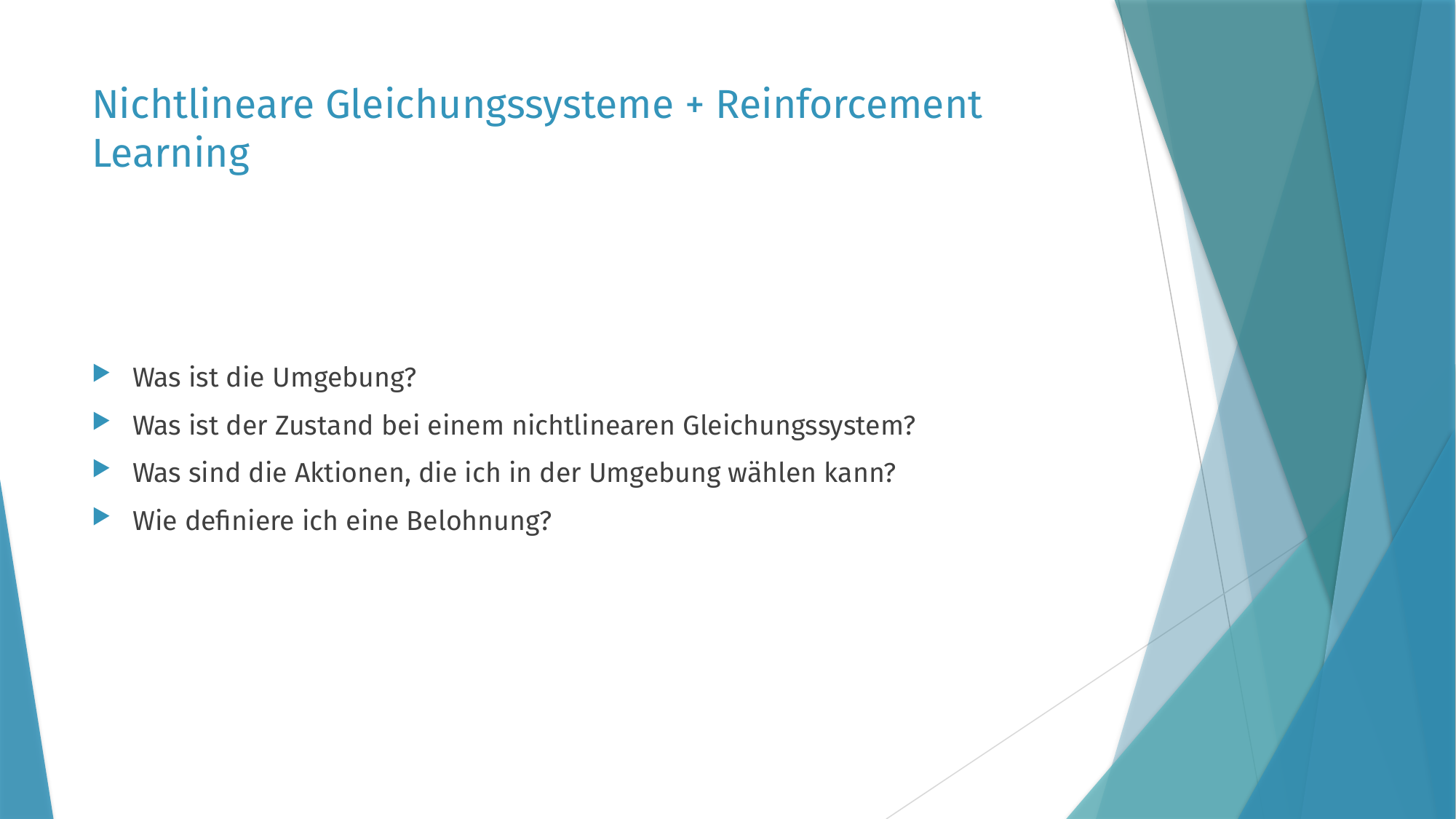

# Nichtlineare Gleichungssysteme + Reinforcement Learning

Was ist die Umgebung?
Was ist der Zustand bei einem nichtlinearen Gleichungssystem?
Was sind die Aktionen, die ich in der Umgebung wählen kann?
Wie definiere ich eine Belohnung?